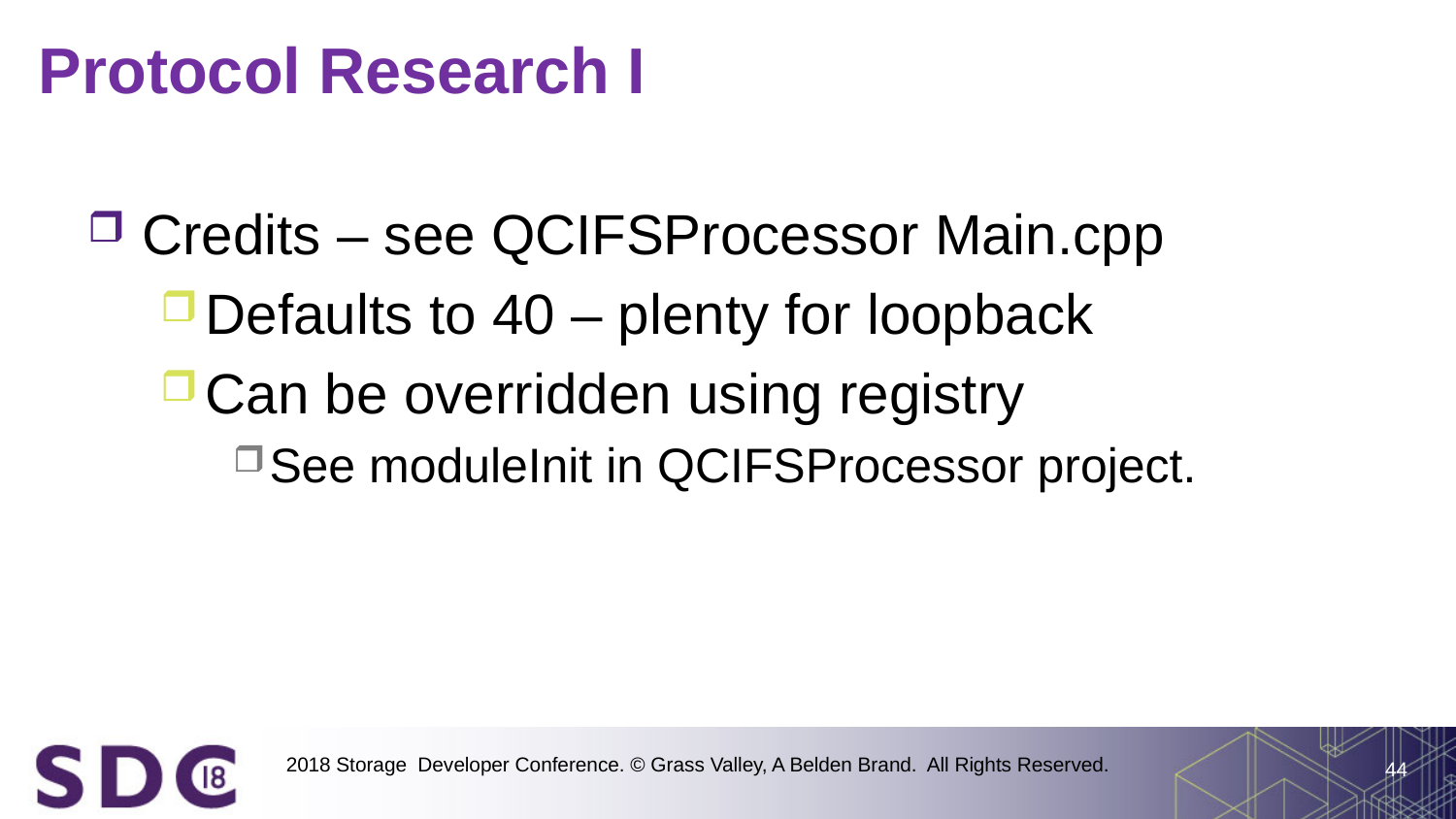

# Protocol Research I
Credits – see QCIFSProcessor Main.cpp
Defaults to 40 – plenty for loopback
Can be overridden using registry
See moduleInit in QCIFSProcessor project.